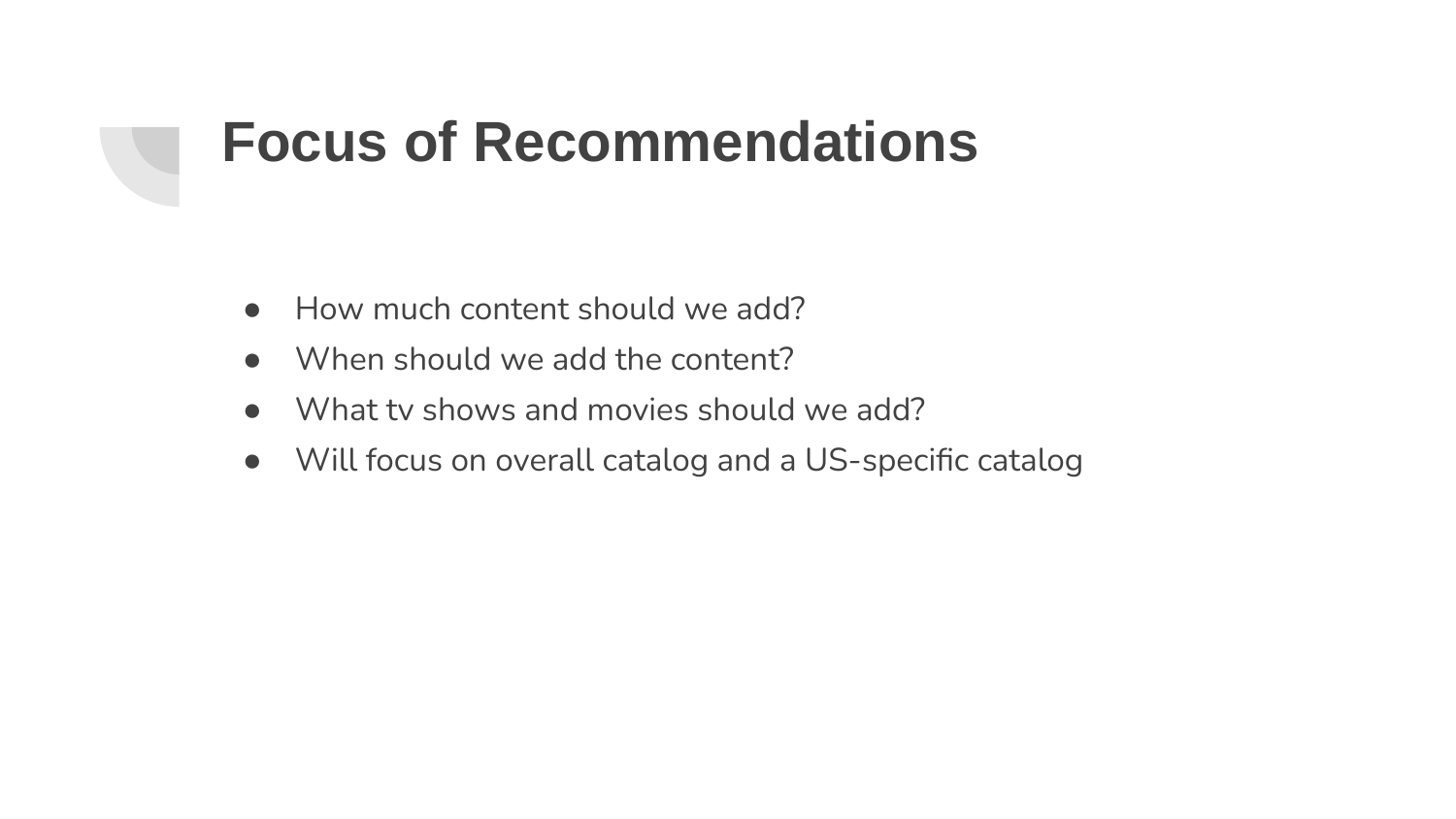

# Focus of Recommendations
How much content should we add?
When should we add the content?
What tv shows and movies should we add?
Will focus on overall catalog and a US-specific catalog